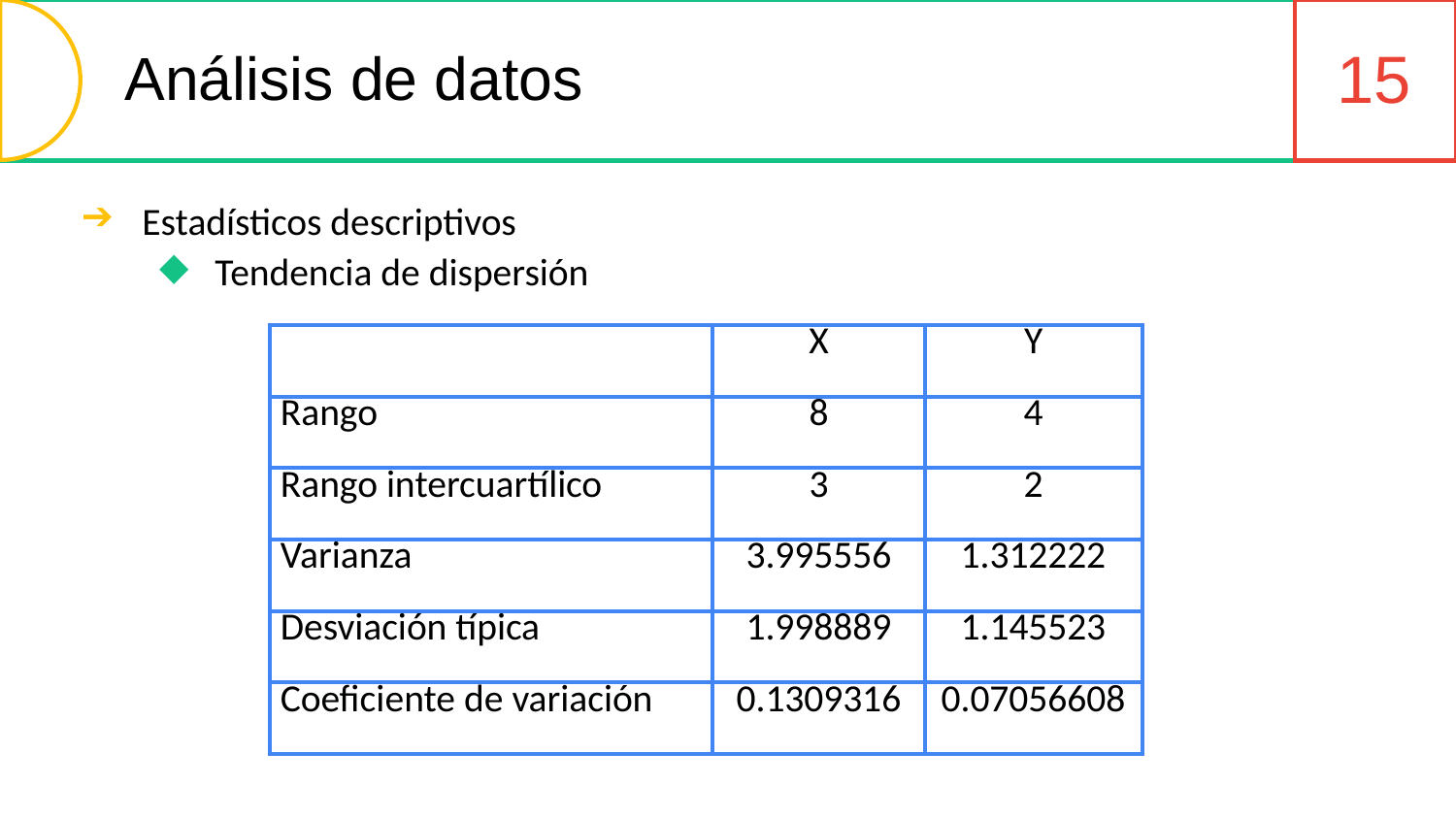

15
Análisis de datos
Estadísticos descriptivos
Tendencia de dispersión

|  | X | Y |
| --- | --- | --- |
| Rango | 8 | 4 |
| Rango intercuartílico | 3 | 2 |
| Varianza | 3.995556 | 1.312222 |
| Desviación típica | 1.998889 | 1.145523 |
| Coeficiente de variación | 0.1309316 | 0.07056608 |